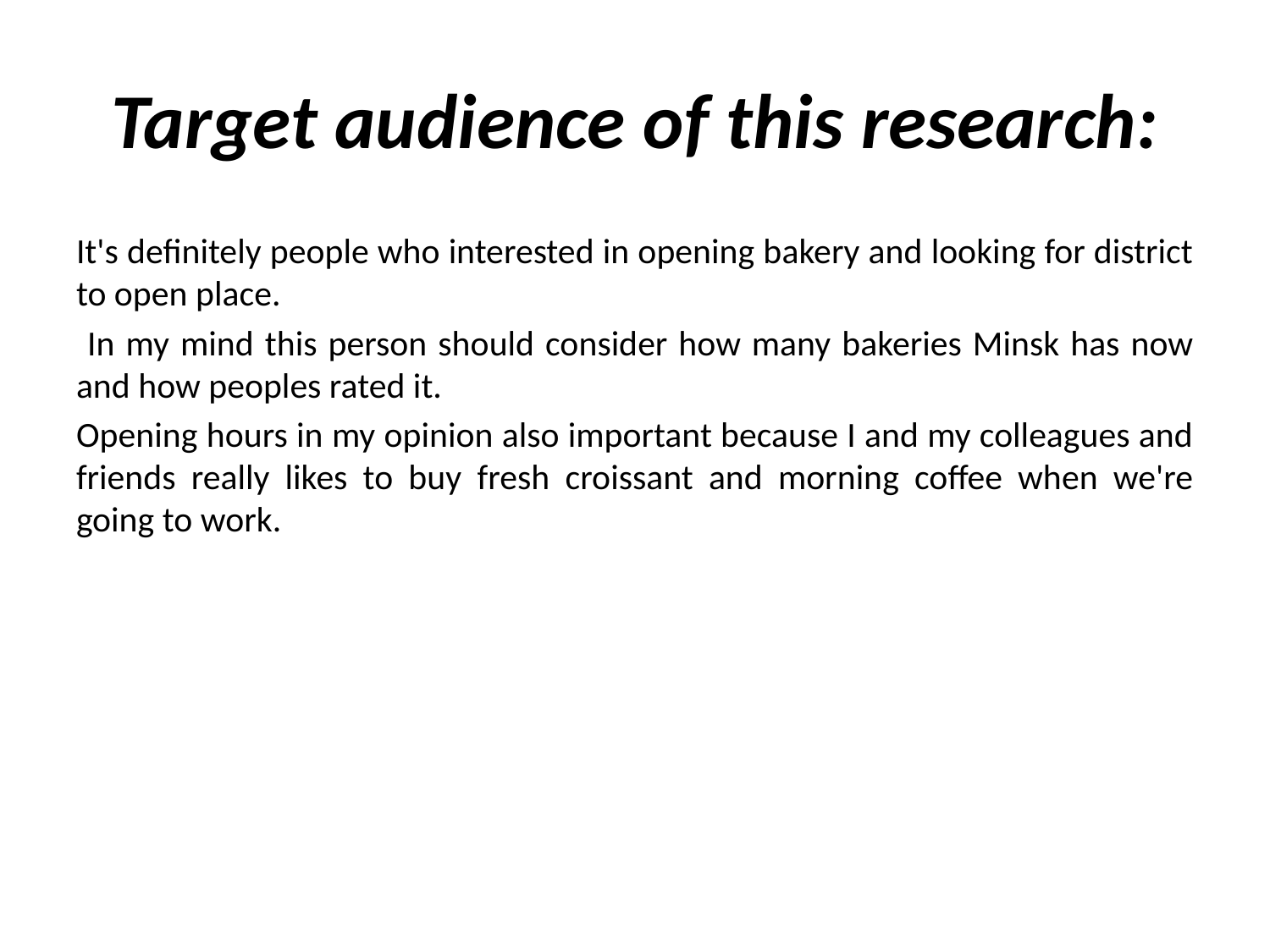

# Target audience of this research:
It's definitely people who interested in opening bakery and looking for district to open place.
 In my mind this person should consider how many bakeries Minsk has now and how peoples rated it.
Opening hours in my opinion also important because I and my colleagues and friends really likes to buy fresh croissant and morning coffee when we're going to work.